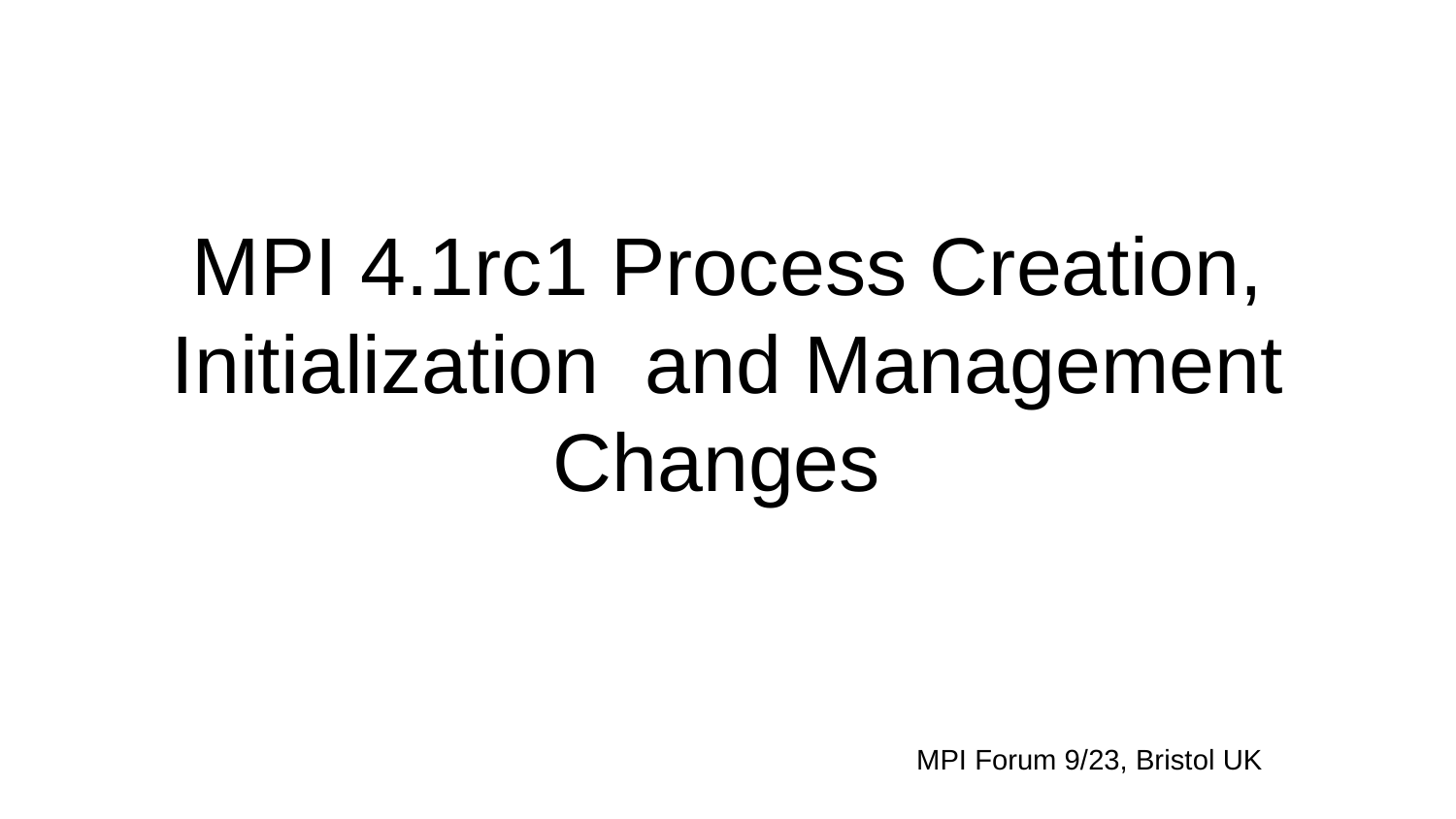

# MPI 4.1rc1 Process Creation, Initialization  and Management Changes
MPI Forum 9/23, Bristol UK